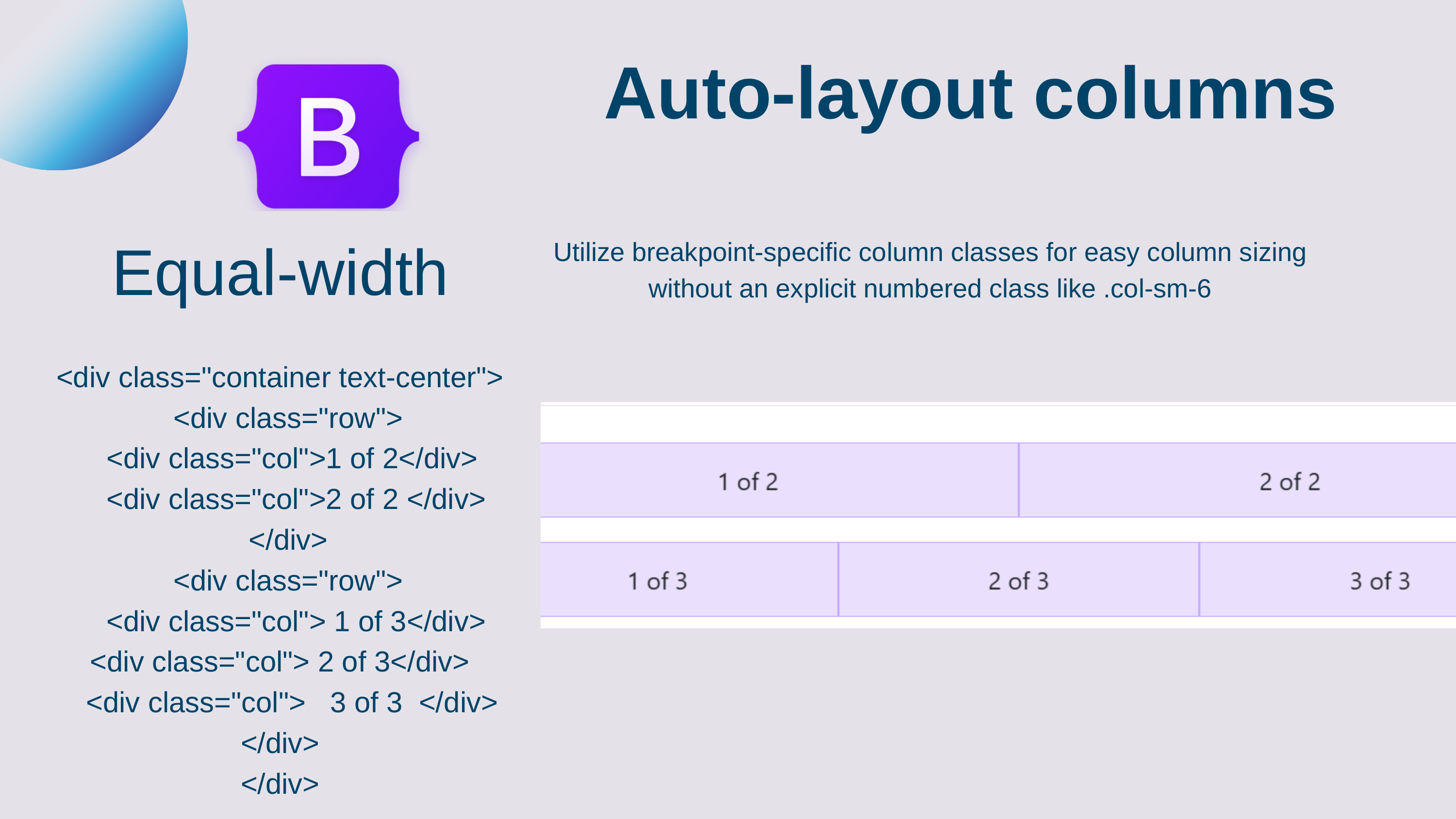

Auto-layout columns

Equal-width
Utilize breakpoint-specific column classes for easy column sizing without an explicit numbered class like .col-sm-6
<div class="container text-center">
  <div class="row">
   <div class="col">1 of 2</div>
    <div class="col">2 of 2 </div>
  </div>
  <div class="row">
    <div class="col"> 1 of 3</div>
<div class="col"> 2 of 3</div>
   <div class="col">   3 of 3  </div>
</div>
</div>